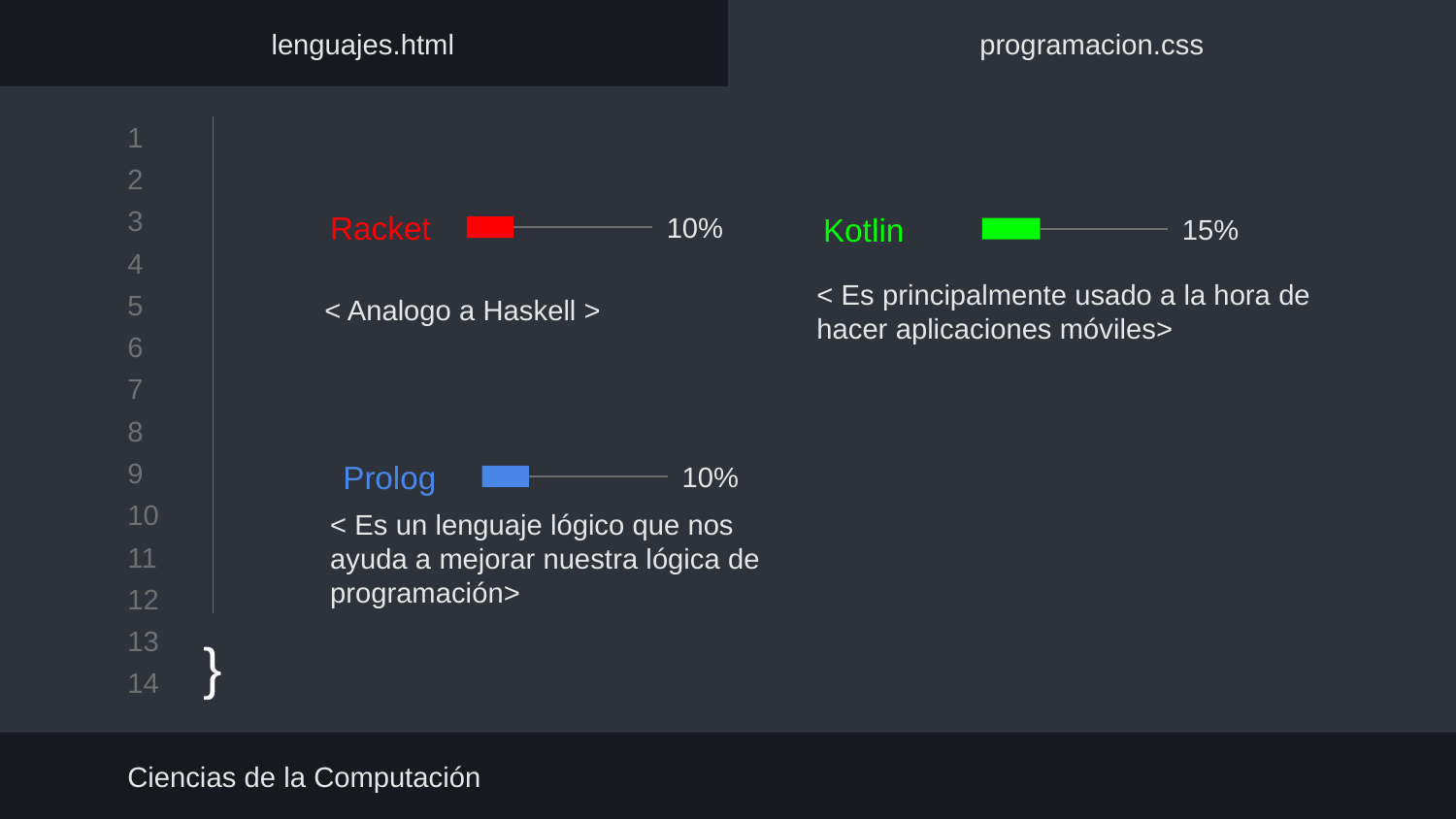

lenguajes.html
programacion.css
}
10%
Racket
15%
Kotlin

< Analogo a Haskell >
< Es principalmente usado a la hora de hacer aplicaciones móviles>
10%
Prolog

< Es un lenguaje lógico que nos ayuda a mejorar nuestra lógica de programación>

Ciencias de la Computación